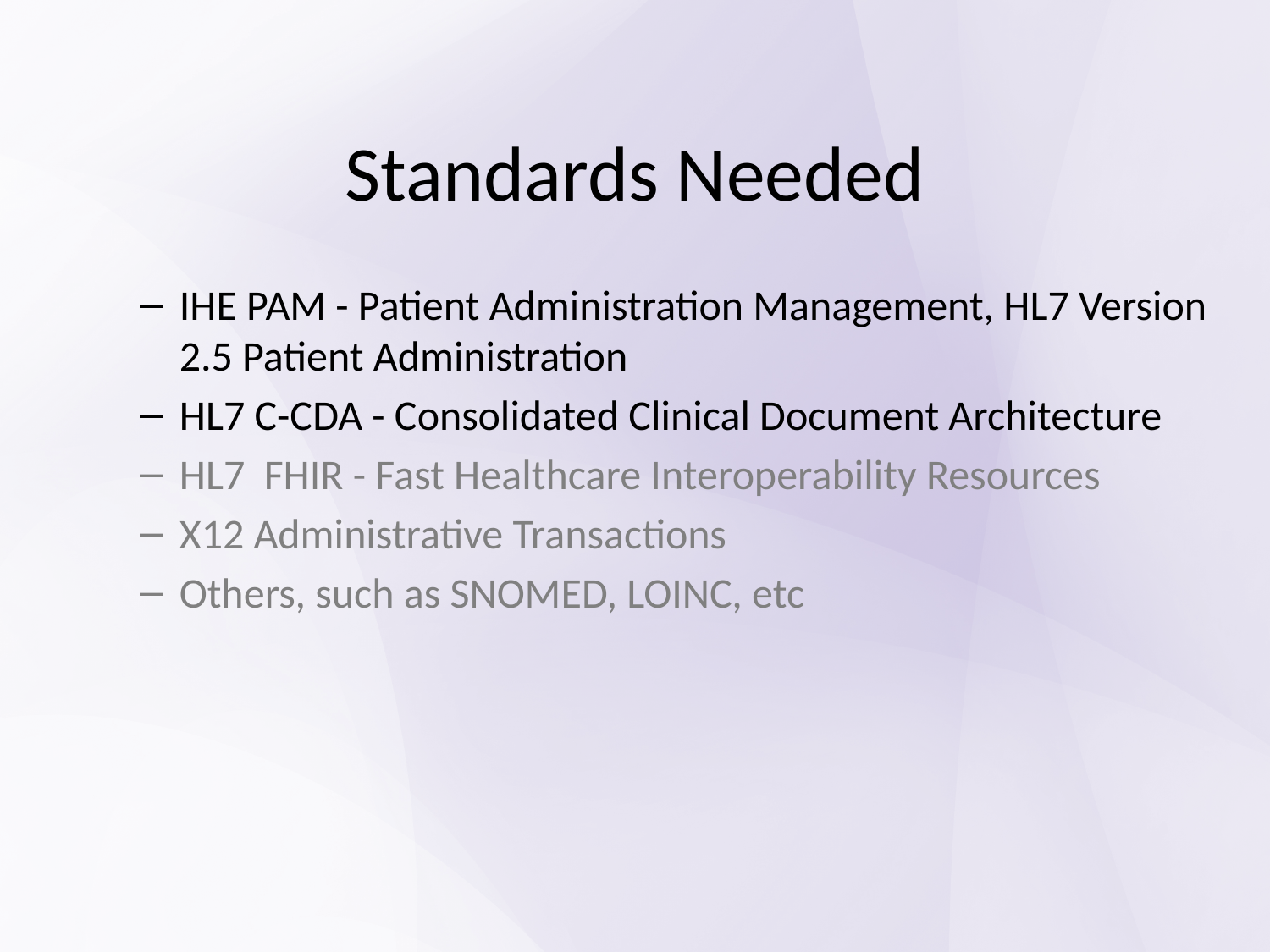

# Standards Needed
IHE PAM - Patient Administration Management, HL7 Version 2.5 Patient Administration
HL7 C-CDA - Consolidated Clinical Document Architecture
HL7  FHIR - Fast Healthcare Interoperability Resources
X12 Administrative Transactions
Others, such as SNOMED, LOINC, etc